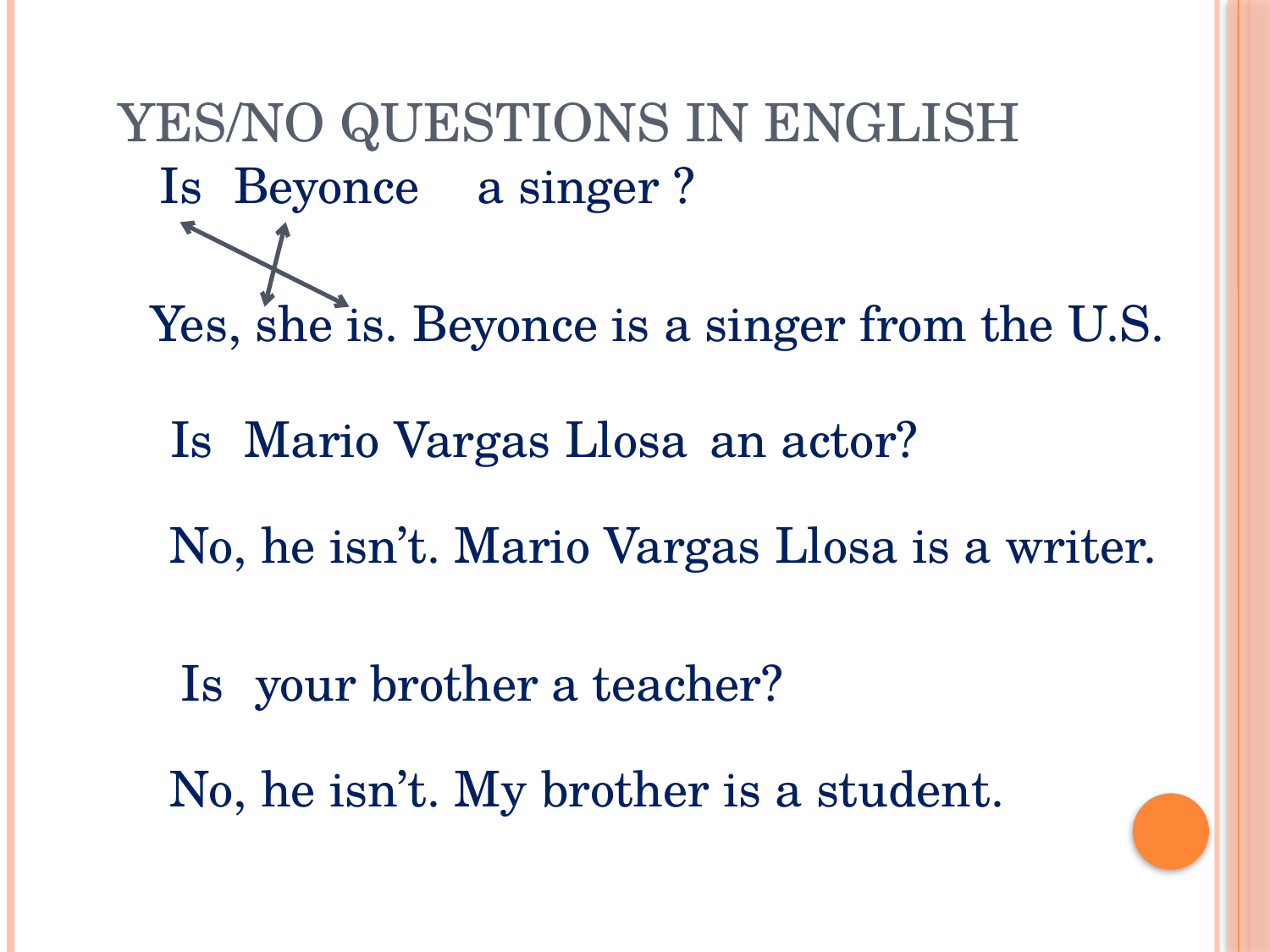

# Yes/No questions in English
Is
Beyonce
a singer ?
Yes, she is. Beyonce is a singer from the U.S.
Is
Mario Vargas Llosa
an actor?
No, he isn’t. Mario Vargas Llosa is a writer.
Is
your brother
a teacher?
No, he isn’t. My brother is a student.